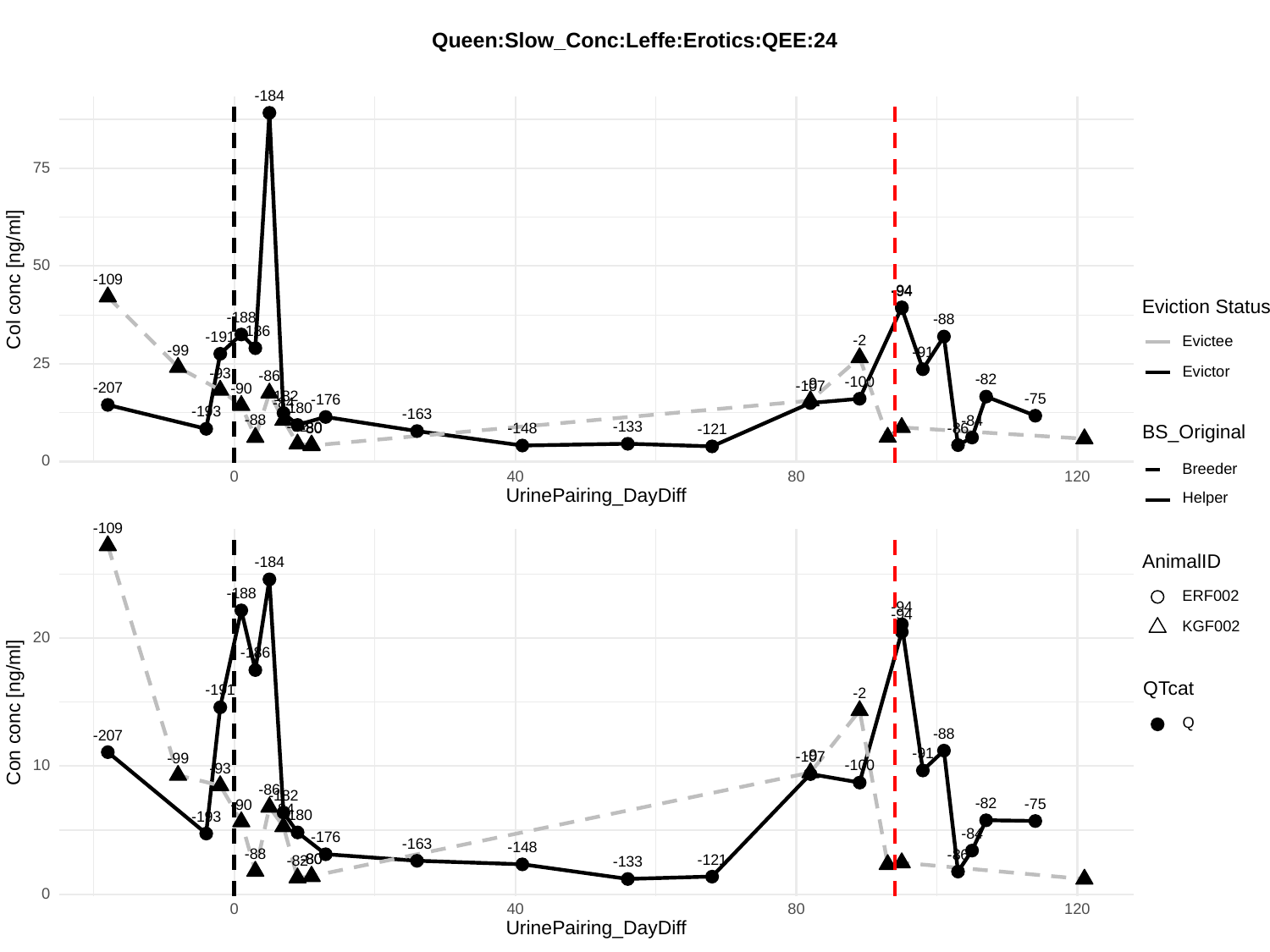

Queen:Slow_Conc:Leffe:Erotics:QEE:24
-184

75

50

Col conc [ng/ml]
-109
-94
-94

Eviction Status

-188
-88

-186

-191
-2
Evictee

-99
-91

25

Evictor
-93
-86

-82
-100
-9

-107
-207

-90

-182

-75
-176

-84

-180

-193
-163

-88
-84

-133
-82

-80
-86
-148
-80
BS_Original
-121

0

Breeder

0
40
80
120
UrinePairing_DayDiff
Helper

-109

AnimalID
-184

-188

ERF002
-94

-94

KGF002

20

-186

QTcat
-191
-2

Con conc [ng/ml]
Q

-88
-207

-91
-9
-107
-99
10
-100

-93

-86
-182

-82
-75
-90
-84

-180
-193

-84

-176
-163
-148

-88
-86

-80

-80
-121
-82
-133

0

0
40
80
120
UrinePairing_DayDiff